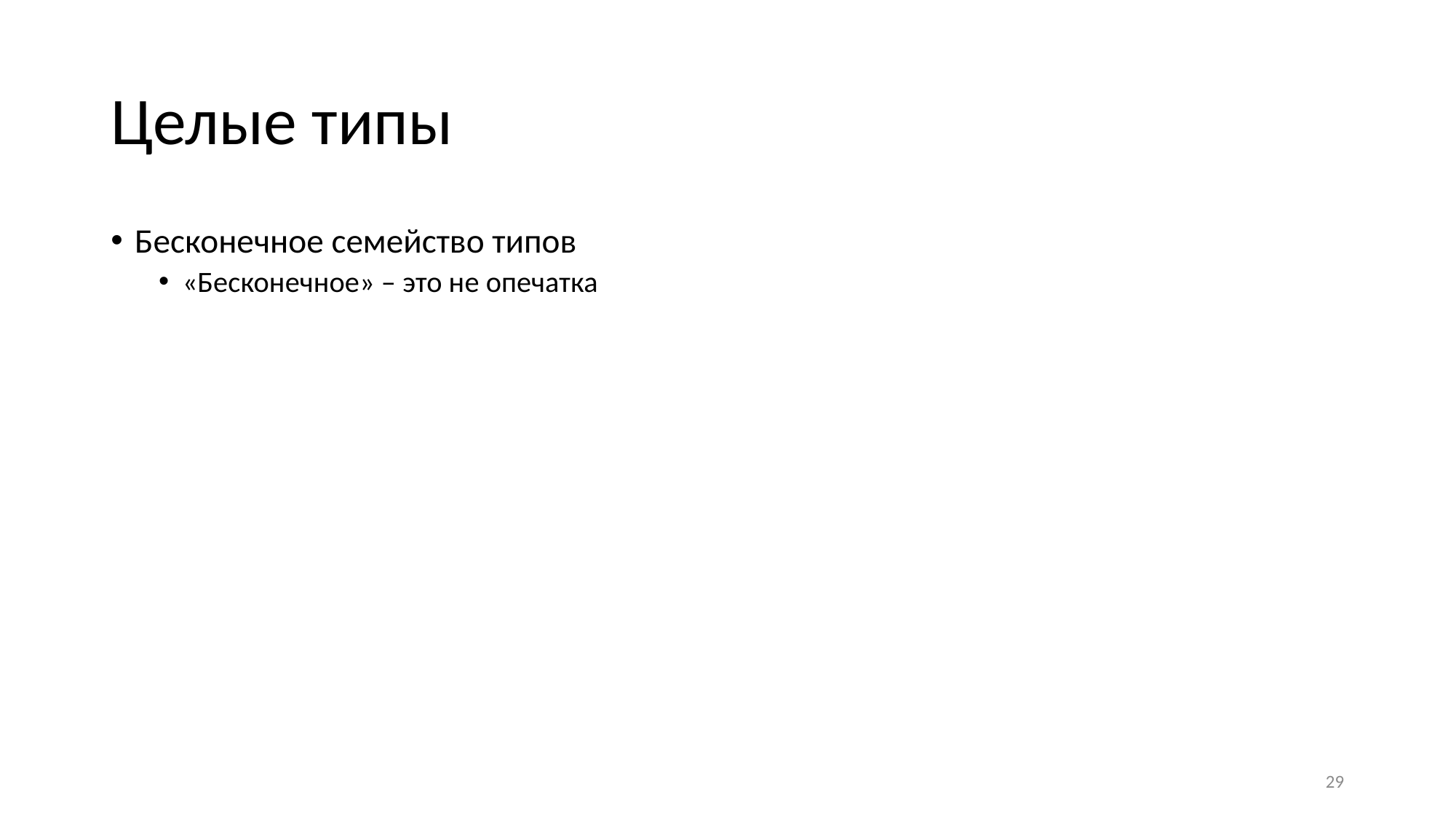

# Целые типы
Бесконечное семейство типов
«Бесконечное» – это не опечатка

Множество значений состоит из обычных или комплексных целых чисел (C99)

Операции
Для всех целых типов – арифметика и проверка равенства
Дополнительно для обычных целых – побитовые и проверка порядка

Результат арифметических операций над некоторыми значениями может быть не определён или implementation defined
Результат сравнения всегда определён
29